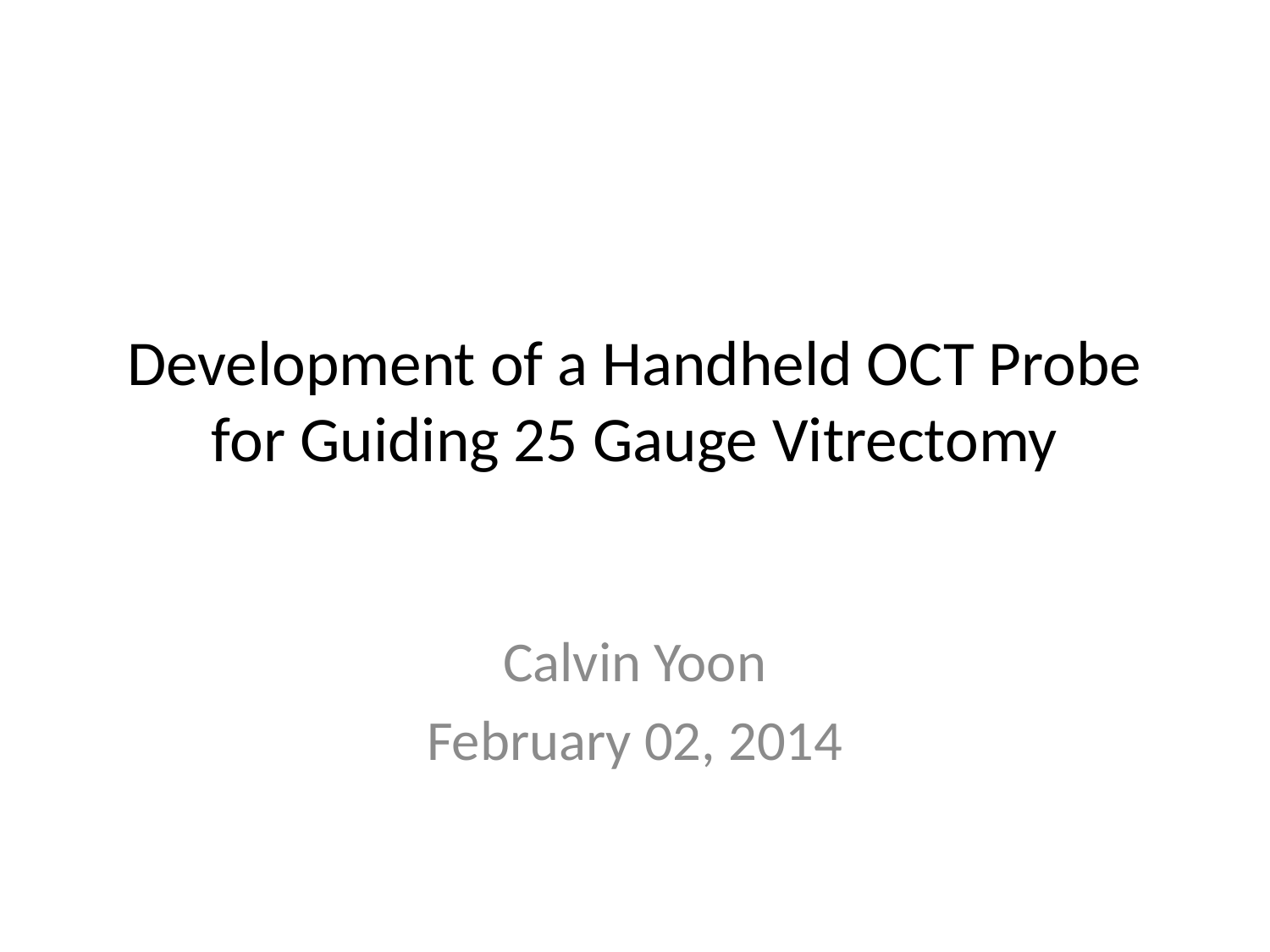

# Development of a Handheld OCT Probe for Guiding 25 Gauge Vitrectomy

Calvin Yoon
February 02, 2014